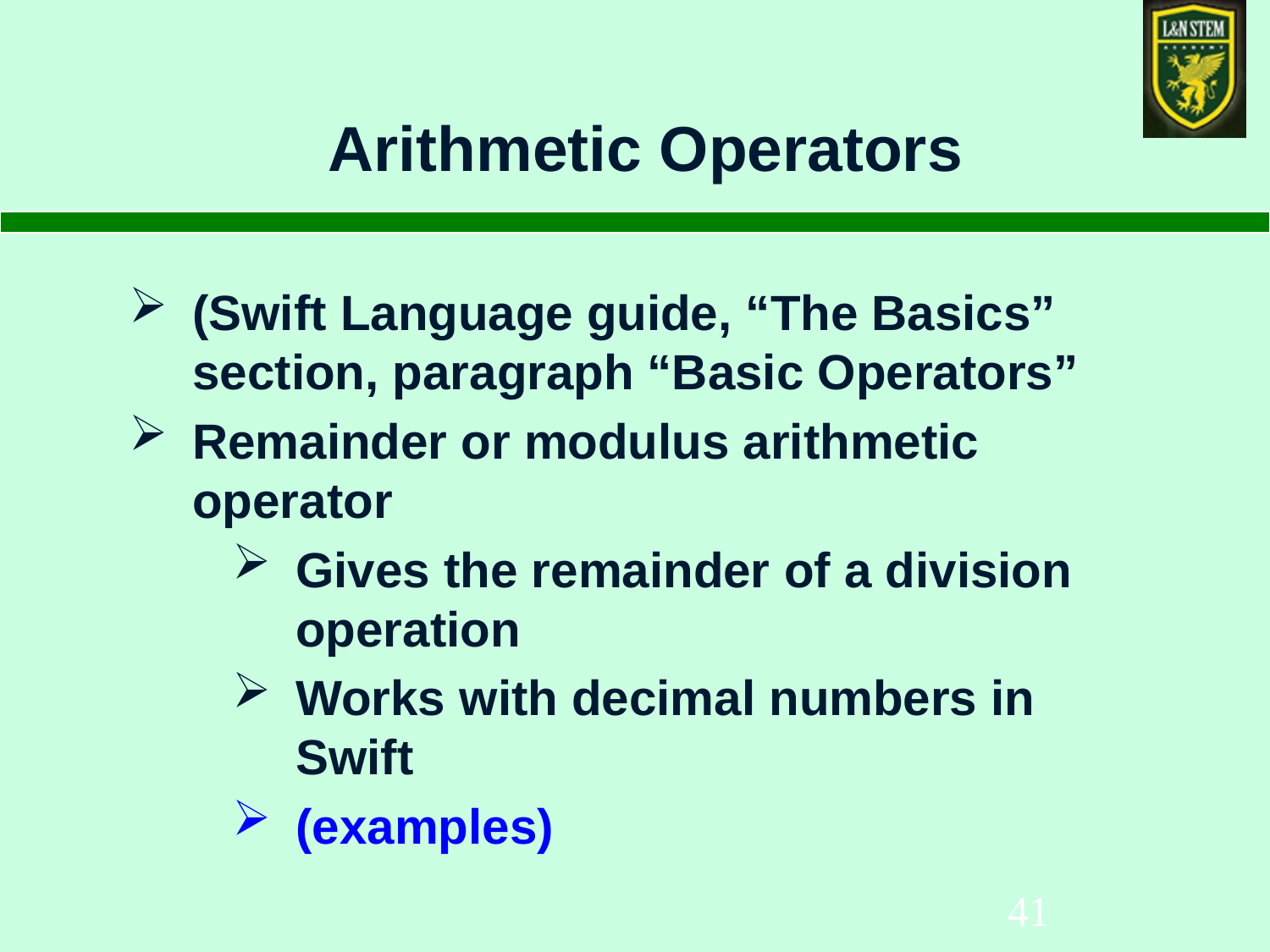

# Arithmetic Operators
(Swift Language guide, “The Basics” section, paragraph “Basic Operators”
Remainder or modulus arithmetic operator
Gives the remainder of a division operation
Works with decimal numbers in Swift
(examples)